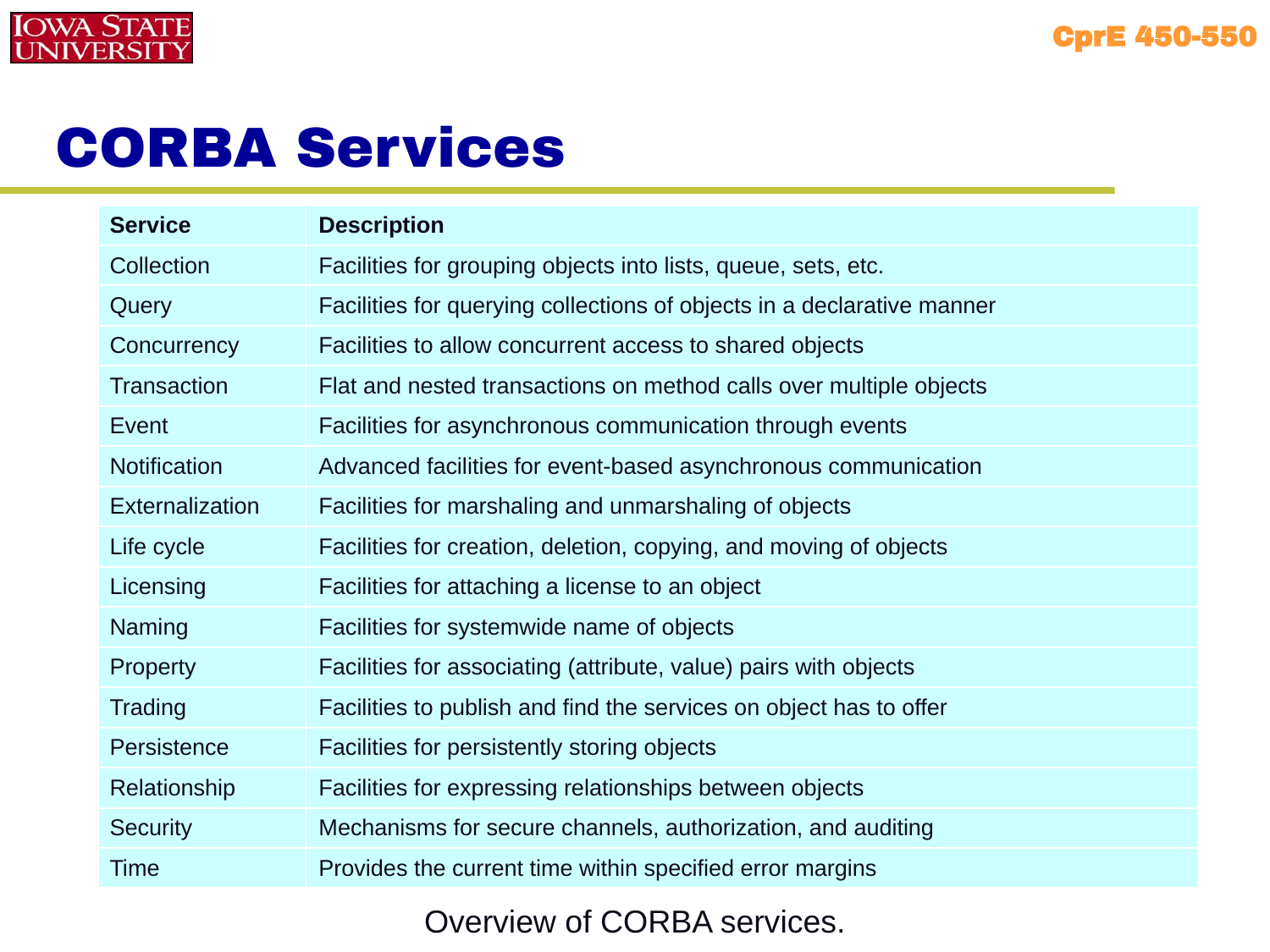

# CORBA Services
| Service | Description |
| --- | --- |
| Collection | Facilities for grouping objects into lists, queue, sets, etc. |
| Query | Facilities for querying collections of objects in a declarative manner |
| Concurrency | Facilities to allow concurrent access to shared objects |
| Transaction | Flat and nested transactions on method calls over multiple objects |
| Event | Facilities for asynchronous communication through events |
| Notification | Advanced facilities for event-based asynchronous communication |
| Externalization | Facilities for marshaling and unmarshaling of objects |
| Life cycle | Facilities for creation, deletion, copying, and moving of objects |
| Licensing | Facilities for attaching a license to an object |
| Naming | Facilities for systemwide name of objects |
| Property | Facilities for associating (attribute, value) pairs with objects |
| Trading | Facilities to publish and find the services on object has to offer |
| Persistence | Facilities for persistently storing objects |
| Relationship | Facilities for expressing relationships between objects |
| Security | Mechanisms for secure channels, authorization, and auditing |
| Time | Provides the current time within specified error margins |
Overview of CORBA services.